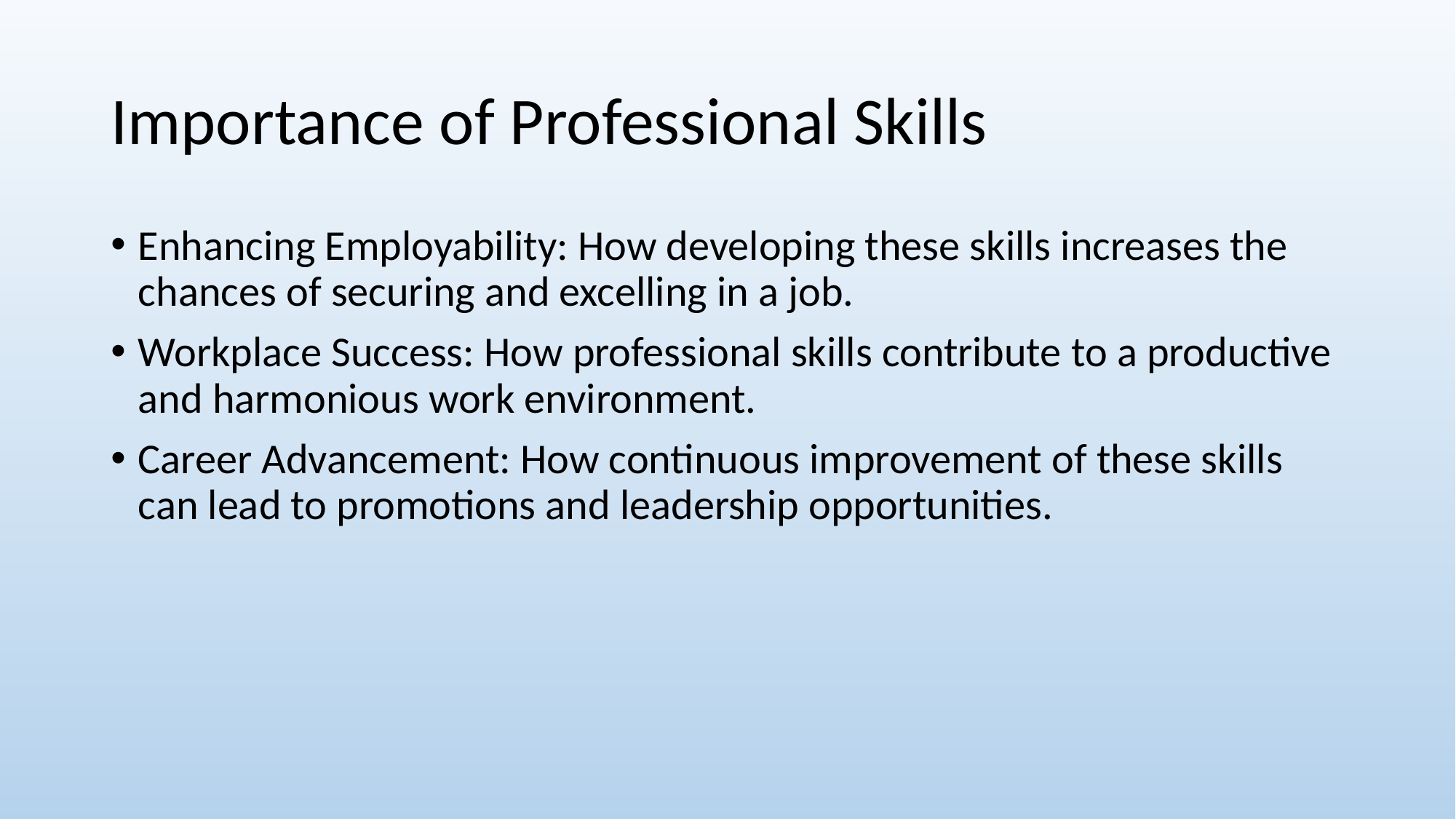

# Importance of Professional Skills
Enhancing Employability: How developing these skills increases the chances of securing and excelling in a job.
Workplace Success: How professional skills contribute to a productive and harmonious work environment.
Career Advancement: How continuous improvement of these skills can lead to promotions and leadership opportunities.